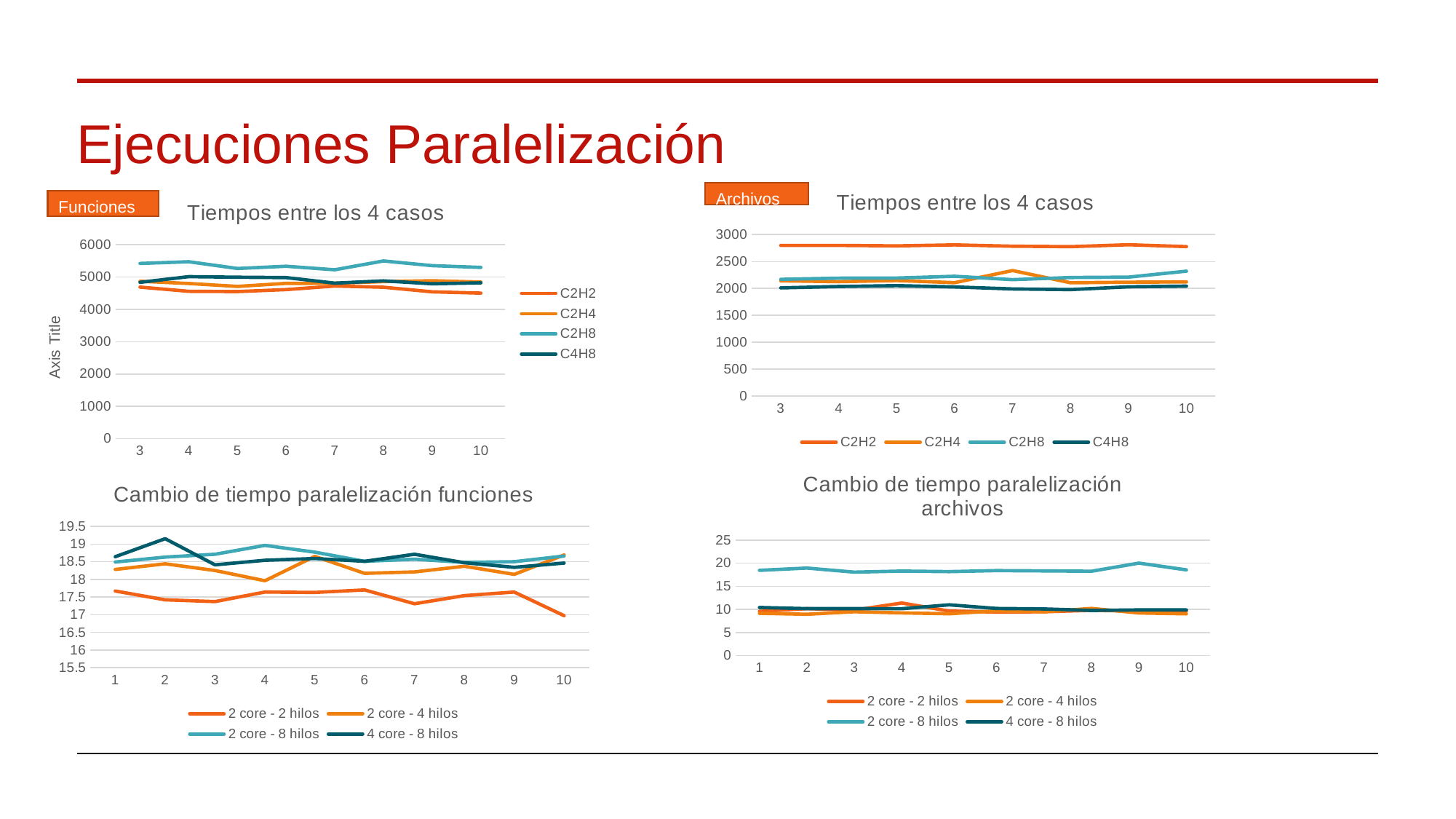

# Ejecuciones Paralelización

### Chart: Tiempos entre los 4 casos

| Category |  |  |  |  |
|---|---|---|---|---|
| 3 | 2800.0 | 2142.0 | 2170.0 | 2011.0 |
| 4 | 2800.0 | 2126.0 | 2192.0 | 2037.0 |
| 5 | 2791.0 | 2148.0 | 2194.0 | 2053.0 |
| 6 | 2810.0 | 2108.0 | 2227.0 | 2029.0 |
| 7 | 2785.0 | 2333.0 | 2164.0 | 1991.0 |
| 8 | 2777.0 | 2106.0 | 2204.0 | 1979.0 |
| 9 | 2812.0 | 2117.0 | 2211.0 | 2031.0 |
| 10 | 2778.0 | 2122.0 | 2322.0 | 2044.0 |

### Chart: Tiempos entre los 4 casos

| Category |  |  |  |  |
|---|---|---|---|---|
| 3 | 4689.0 | 4869.0 | 5420.0 | 4836.0 |
| 4 | 4559.0 | 4800.0 | 5473.0 | 5012.0 |
| 5 | 4551.0 | 4710.0 | 5264.0 | 4994.0 |
| 6 | 4612.0 | 4804.0 | 5333.0 | 4983.0 |
| 7 | 4722.0 | 4807.0 | 5224.0 | 4811.0 |
| 8 | 4685.0 | 4859.0 | 5497.0 | 4881.0 |
| 9 | 4543.0 | 4885.0 | 5352.0 | 4791.0 |
| 10 | 4503.0 | 4846.0 | 5298.0 | 4821.0 |
Archivos
Funciones

### Chart: Cambio de tiempo paralelización archivos

| Category | 2 core - 2 hilos | 2 core - 4 hilos | 2 core - 8 hilos | 4 core - 8 hilos |
|---|---|---|---|---|

### Chart: Cambio de tiempo paralelización funciones

| Category | 2 core - 2 hilos | 2 core - 4 hilos | 2 core - 8 hilos | 4 core - 8 hilos |
|---|---|---|---|---|